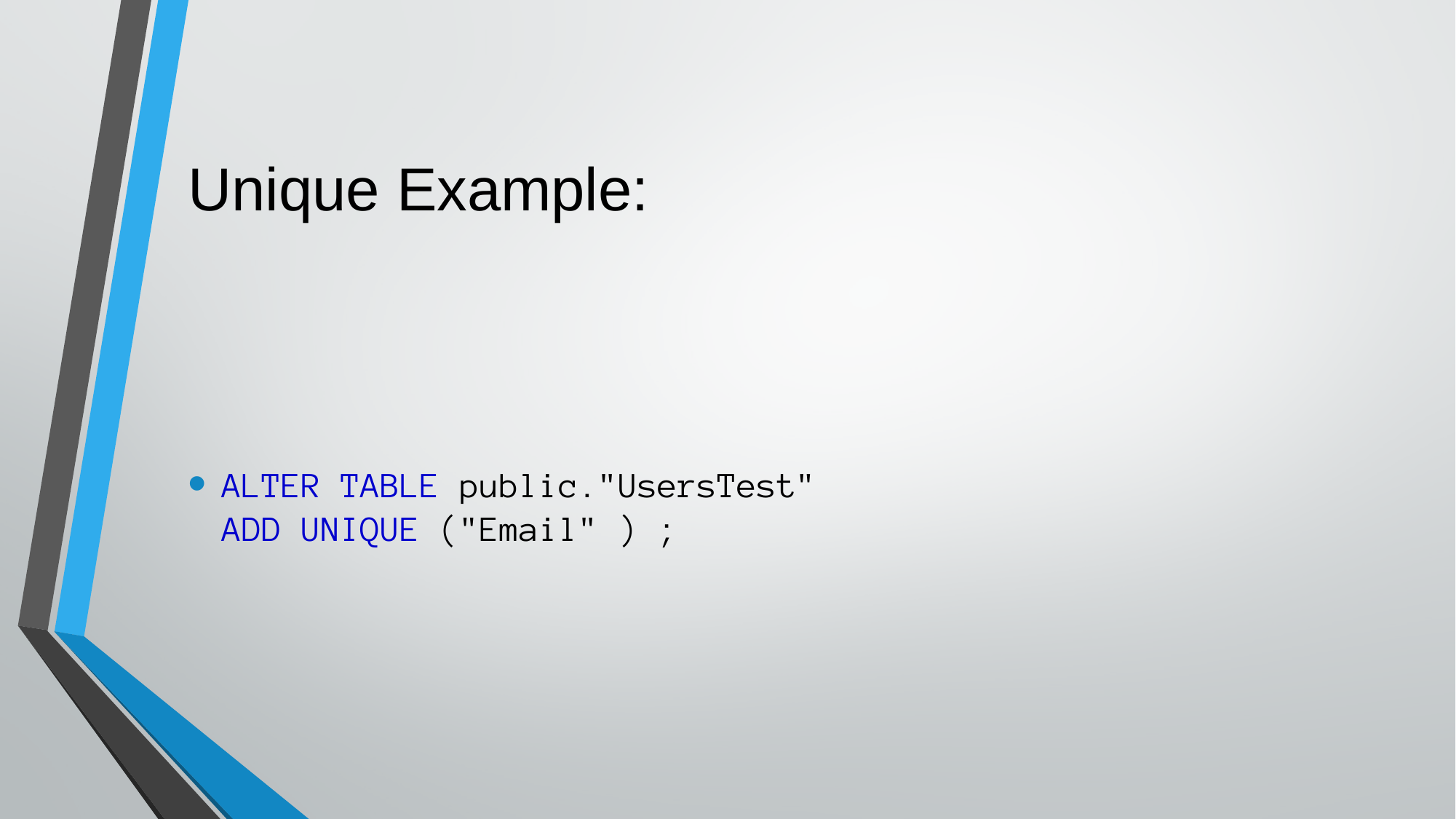

# Unique Example:
ALTER TABLE public."UsersTest"
ADD UNIQUE ("Email" ) ;